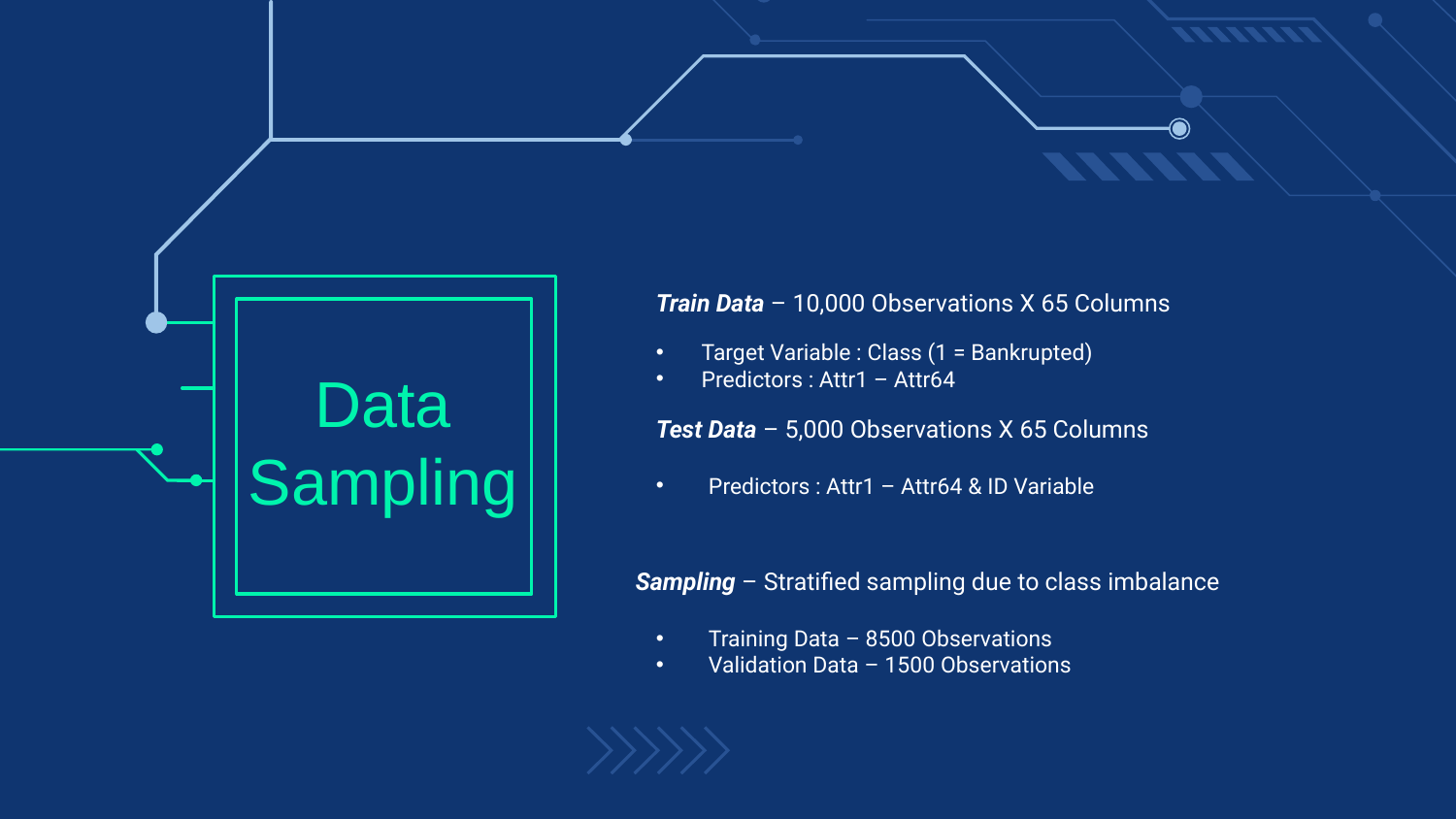

Train Data – 10,000 Observations X 65 Columns

Target Variable : Class (1 = Bankrupted)
Predictors : Attr1 – Attr64

Test Data – 5,000 Observations X 65 Columns

Predictors : Attr1 – Attr64 & ID Variable

Sampling – Stratified sampling due to class imbalance

Training Data – 8500 Observations
Validation Data – 1500 Observations
# Data Sampling